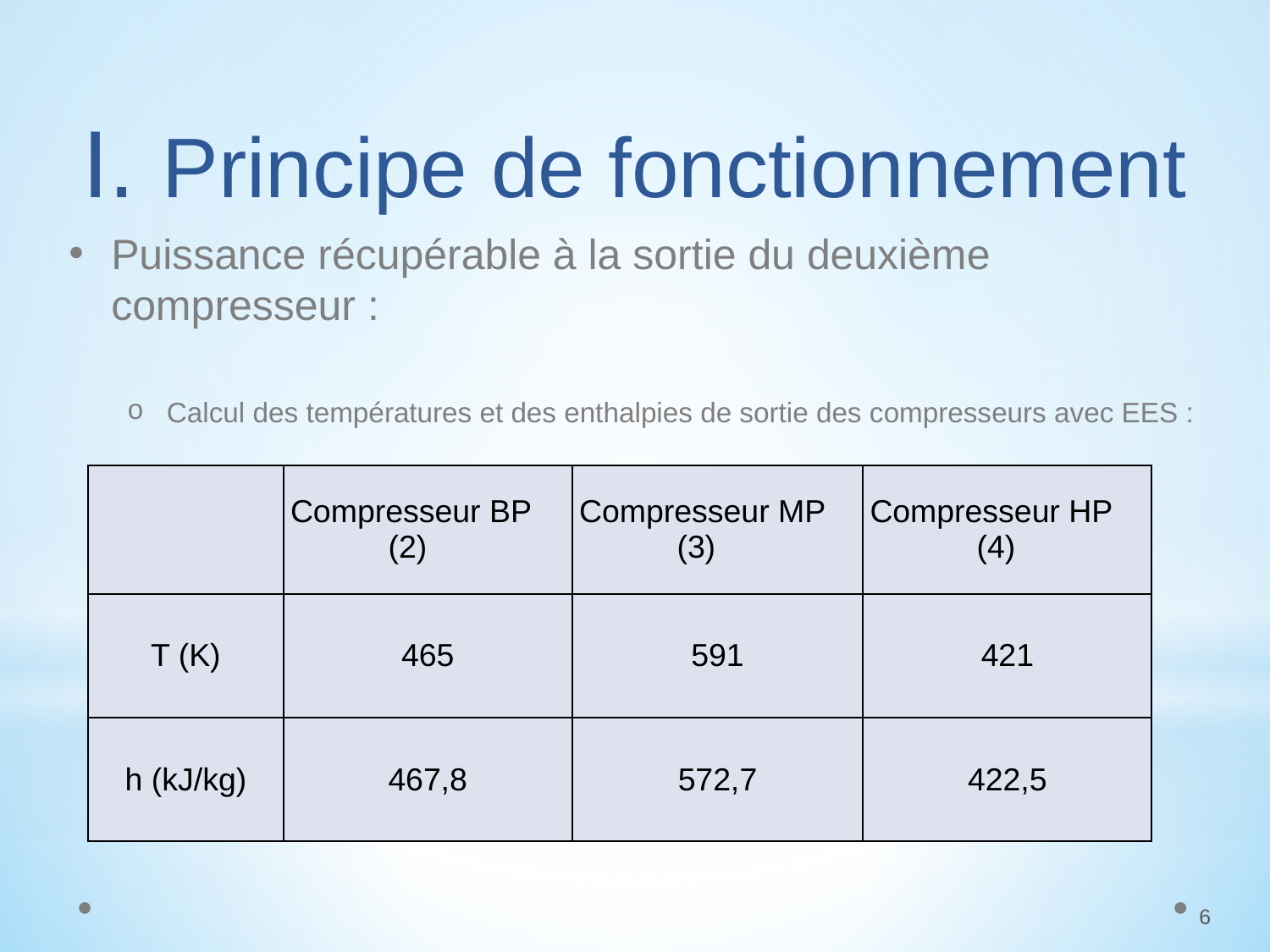

# I. Principe de fonctionnement
Puissance récupérable à la sortie du deuxième compresseur :

Calcul des températures et des enthalpies de sortie des compresseurs avec EES :
|  | Compresseur BP (2) | Compresseur MP (3) | Compresseur HP (4) |
| --- | --- | --- | --- |
| T (K) | 465 | 591 | 421 |
| h (kJ/kg) | 467,8 | 572,7 | 422,5 |
6